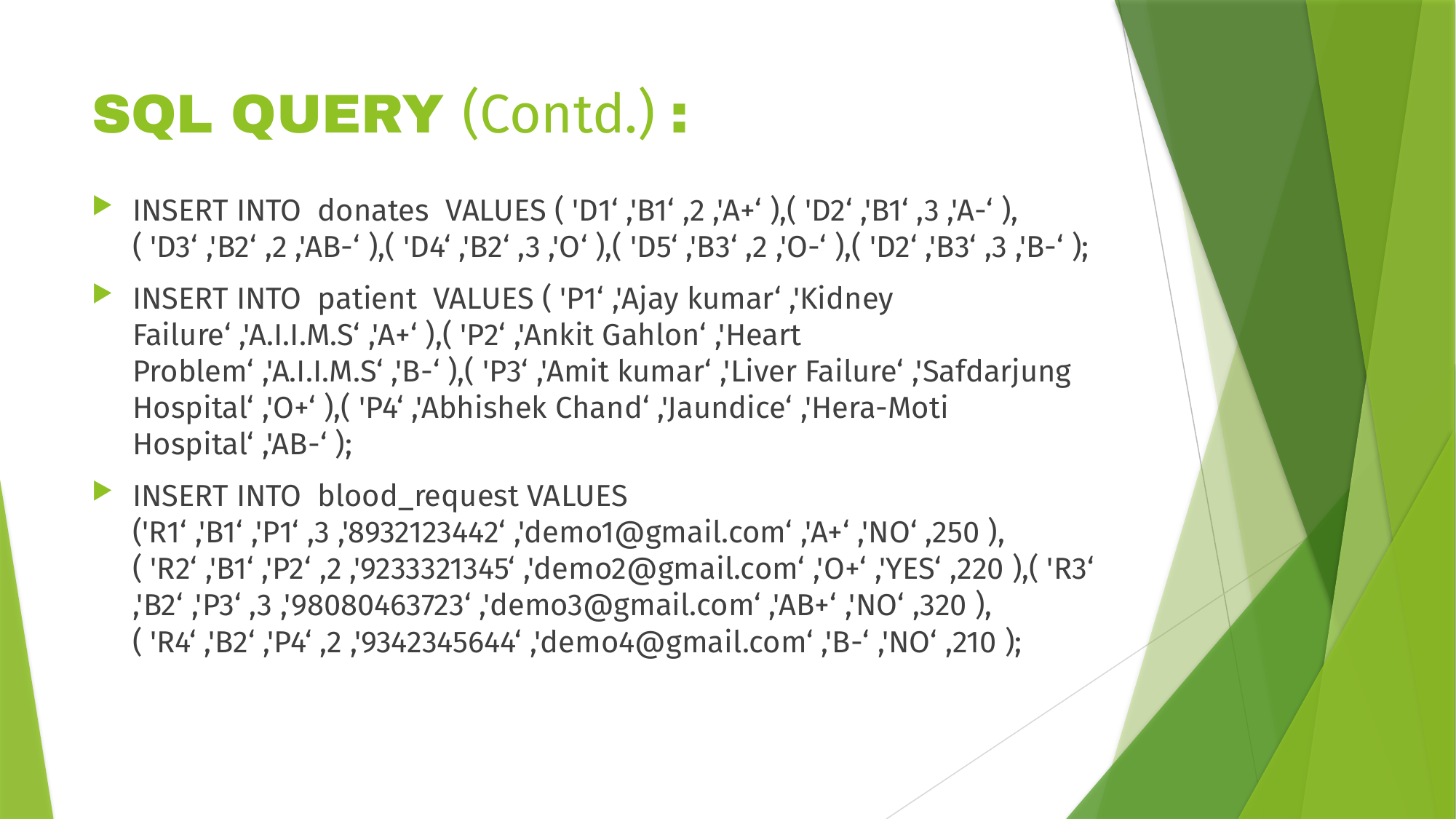

# SQL QUERY (Contd.) :
INSERT INTO  donates  VALUES ( 'D1‘ ,'B1‘ ,2 ,'A+‘ ),( 'D2‘ ,'B1‘ ,3 ,'A-‘ ),( 'D3‘ ,'B2‘ ,2 ,'AB-‘ ),( 'D4‘ ,'B2‘ ,3 ,'O‘ ),( 'D5‘ ,'B3‘ ,2 ,'O-‘ ),( 'D2‘ ,'B3‘ ,3 ,'B-‘ );
INSERT INTO  patient  VALUES ( 'P1‘ ,'Ajay kumar‘ ,'Kidney Failure‘ ,'A.I.I.M.S‘ ,'A+‘ ),( 'P2‘ ,'Ankit Gahlon‘ ,'Heart Problem‘ ,'A.I.I.M.S‘ ,'B-‘ ),( 'P3‘ ,'Amit kumar‘ ,'Liver Failure‘ ,'Safdarjung Hospital‘ ,'O+‘ ),( 'P4‘ ,'Abhishek Chand‘ ,'Jaundice‘ ,'Hera-Moti Hospital‘ ,'AB-‘ );
INSERT INTO  blood_request VALUES ('R1‘ ,'B1‘ ,'P1‘ ,3 ,'8932123442‘ ,'demo1@gmail.com‘ ,'A+‘ ,'NO‘ ,250 ),( 'R2‘ ,'B1‘ ,'P2‘ ,2 ,'9233321345‘ ,'demo2@gmail.com‘ ,'O+‘ ,'YES‘ ,220 ),( 'R3‘ ,'B2‘ ,'P3‘ ,3 ,'98080463723‘ ,'demo3@gmail.com‘ ,'AB+‘ ,'NO‘ ,320 ),( 'R4‘ ,'B2‘ ,'P4‘ ,2 ,'9342345644‘ ,'demo4@gmail.com‘ ,'B-‘ ,'NO‘ ,210 );